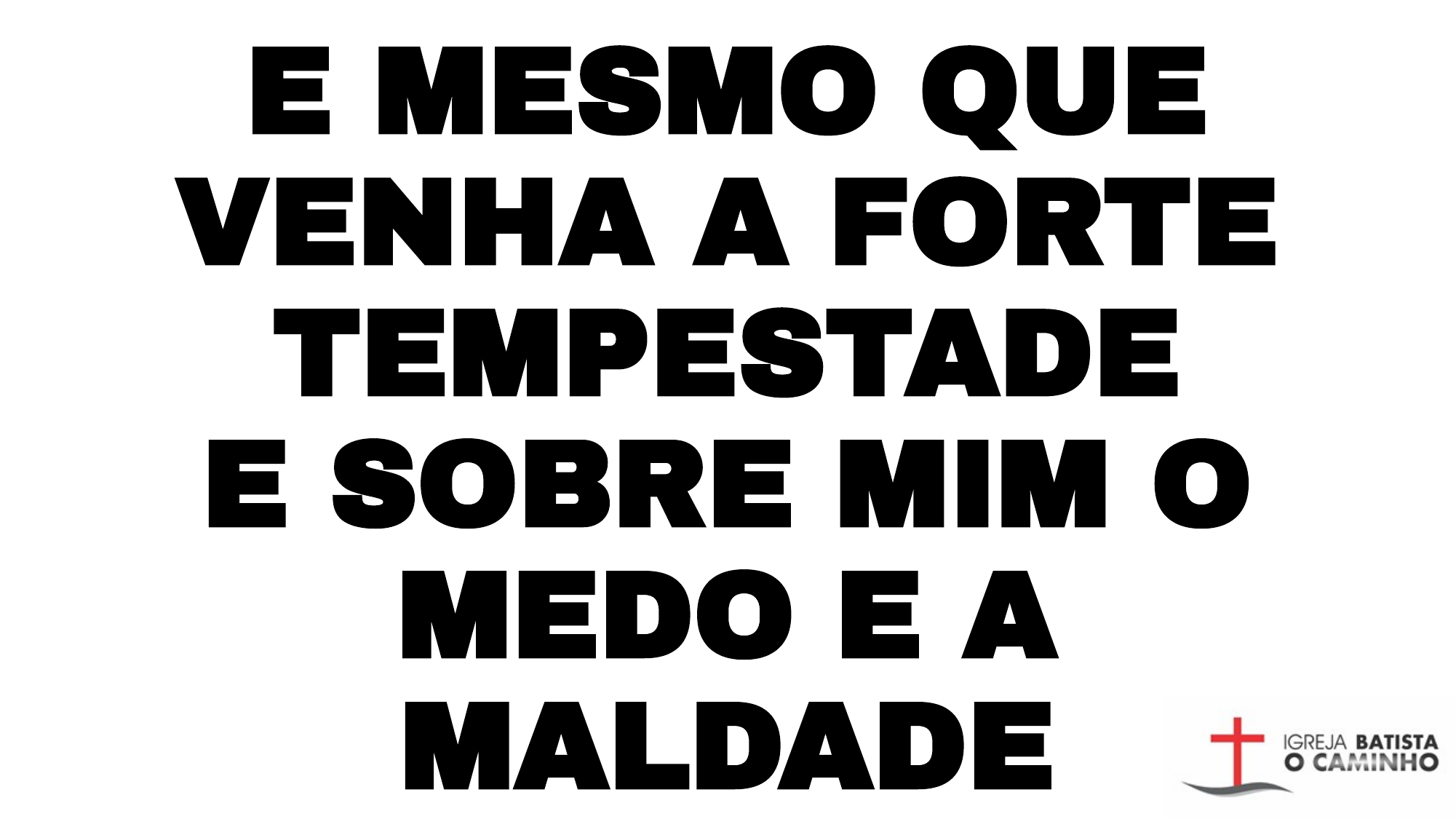

# E mesmo que venha a forte tempestade E sobre mim o medo e a maldade